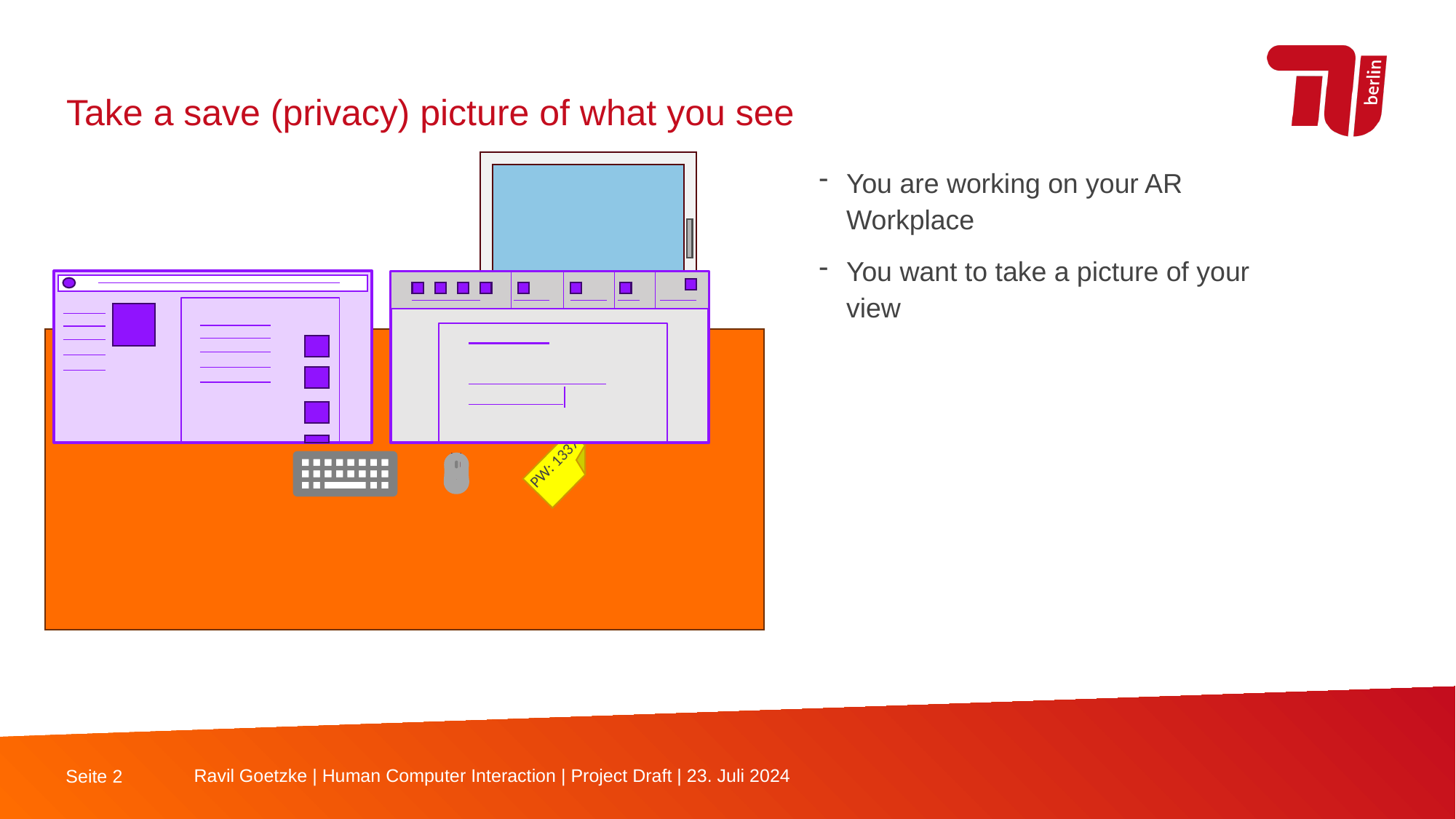

Take a save (privacy) picture of what you see

You are working on your AR Workplace
You want to take a picture of your view

PW: 1337